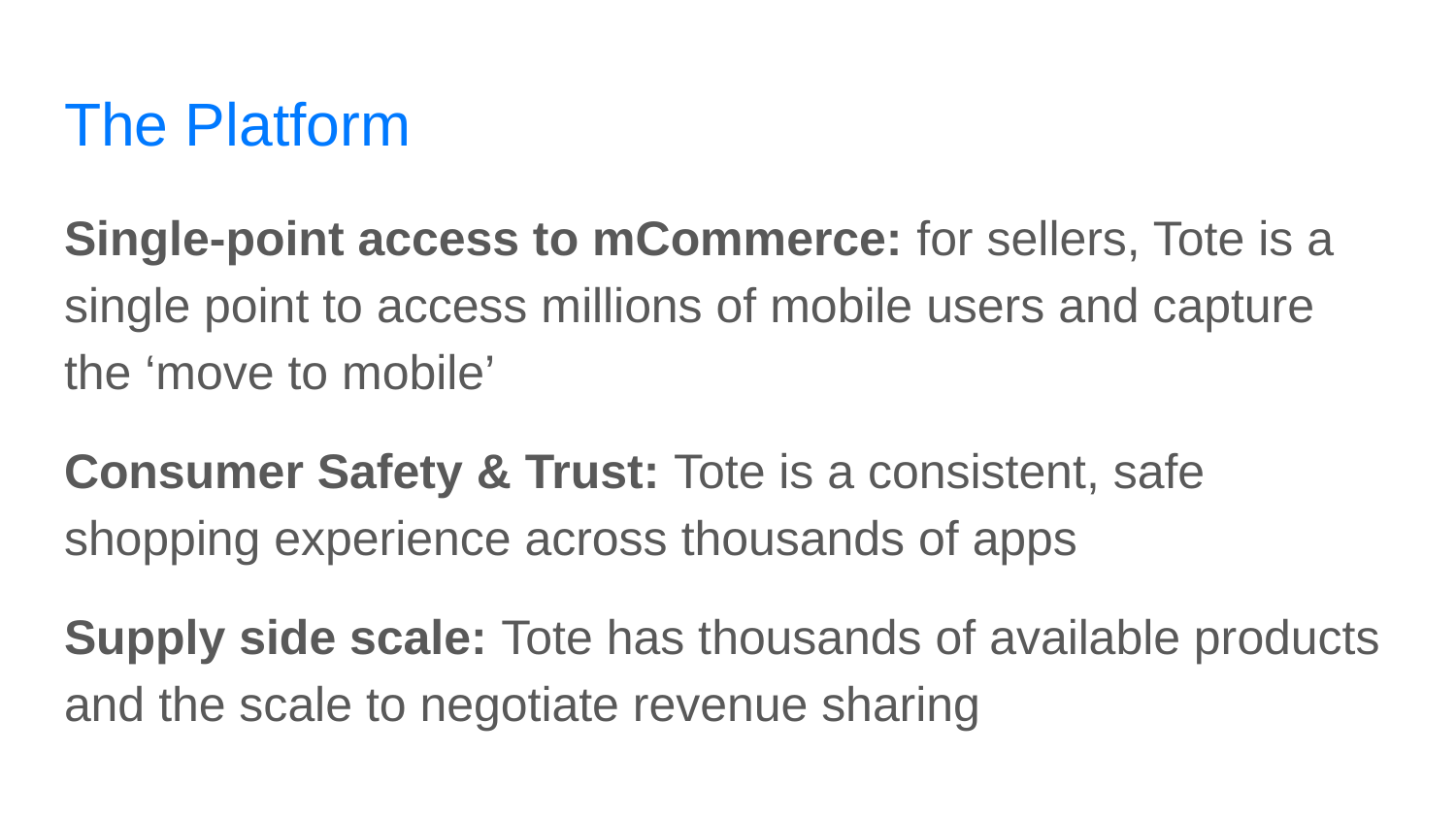

# The Platform
Single-point access to mCommerce: for sellers, Tote is a single point to access millions of mobile users and capture the ‘move to mobile’
Consumer Safety & Trust: Tote is a consistent, safe shopping experience across thousands of apps
Supply side scale: Tote has thousands of available products and the scale to negotiate revenue sharing